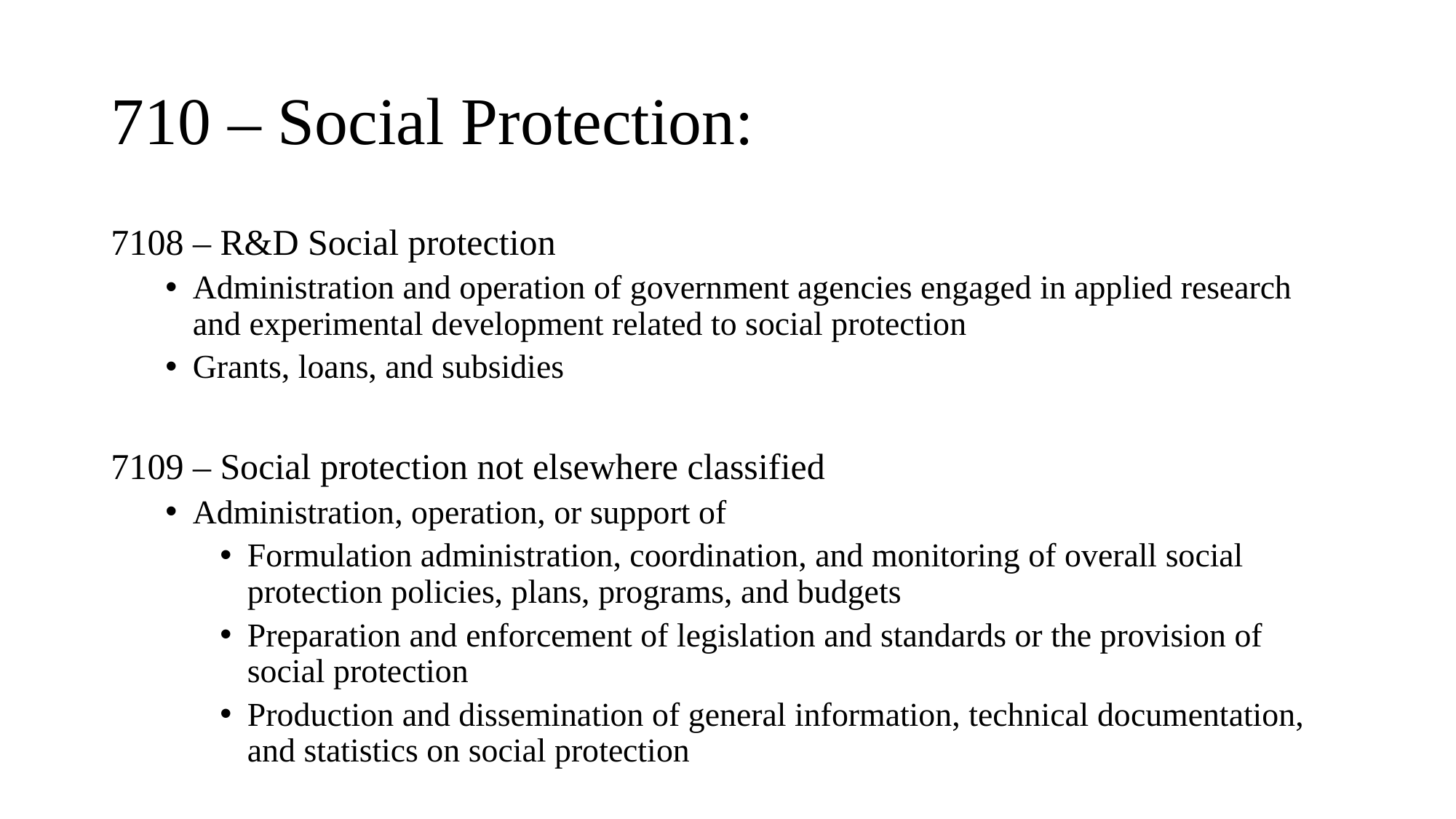

# 710 – Social Protection:
7108 – R&D Social protection
Administration and operation of government agencies engaged in applied research and experimental development related to social protection
Grants, loans, and subsidies

7109 – Social protection not elsewhere classified
Administration, operation, or support of
Formulation administration, coordination, and monitoring of overall social protection policies, plans, programs, and budgets
Preparation and enforcement of legislation and standards or the provision of social protection
Production and dissemination of general information, technical documentation, and statistics on social protection